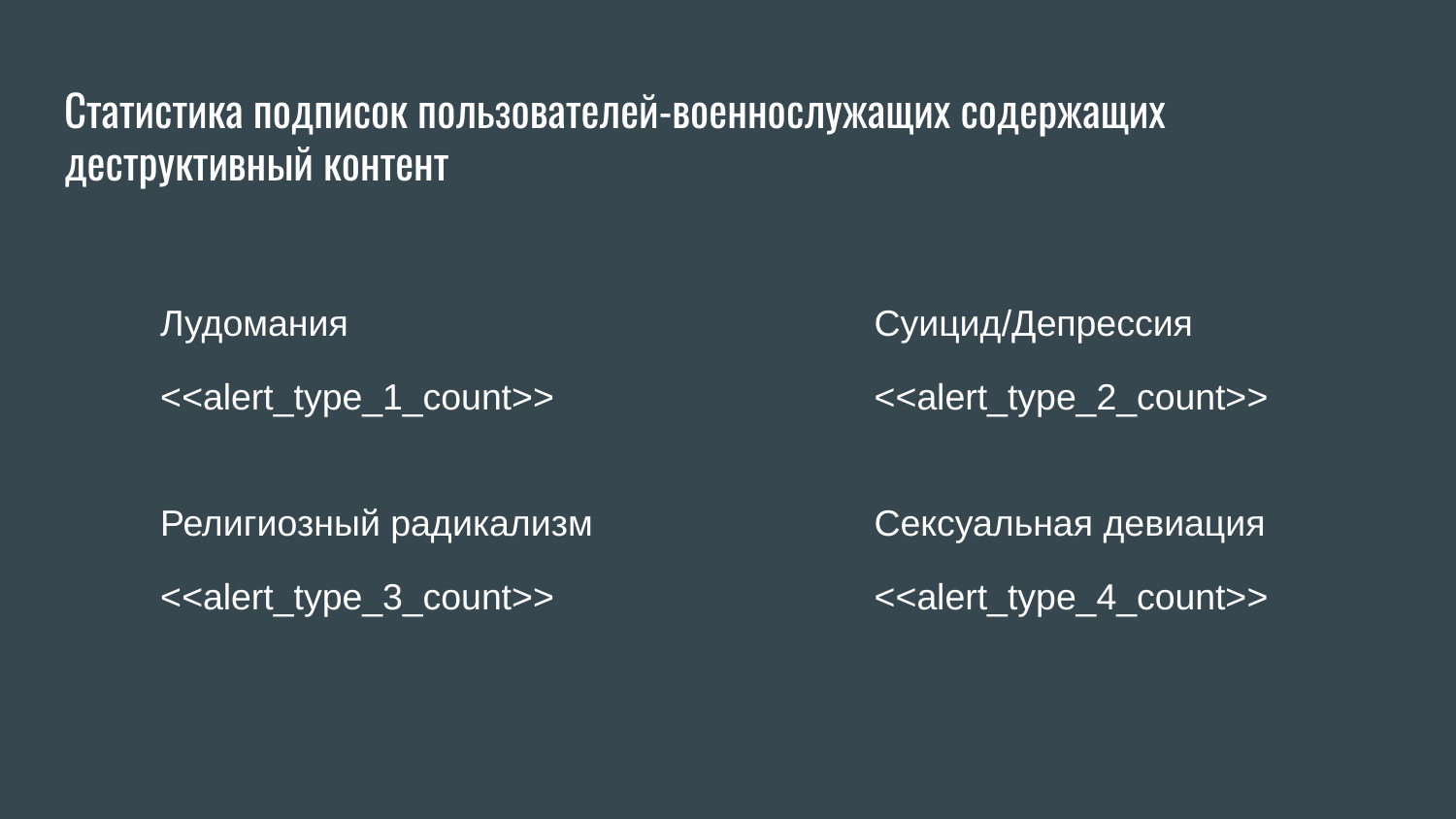

# Статистика подписок пользователей-военнослужащих содержащих деструктивный контент
Лудомания
Суицид/Депрессия
<<alert_type_1_count>>
<<alert_type_2_count>>
Религиозный радикализм
Сексуальная девиация
<<alert_type_3_count>>
<<alert_type_4_count>>